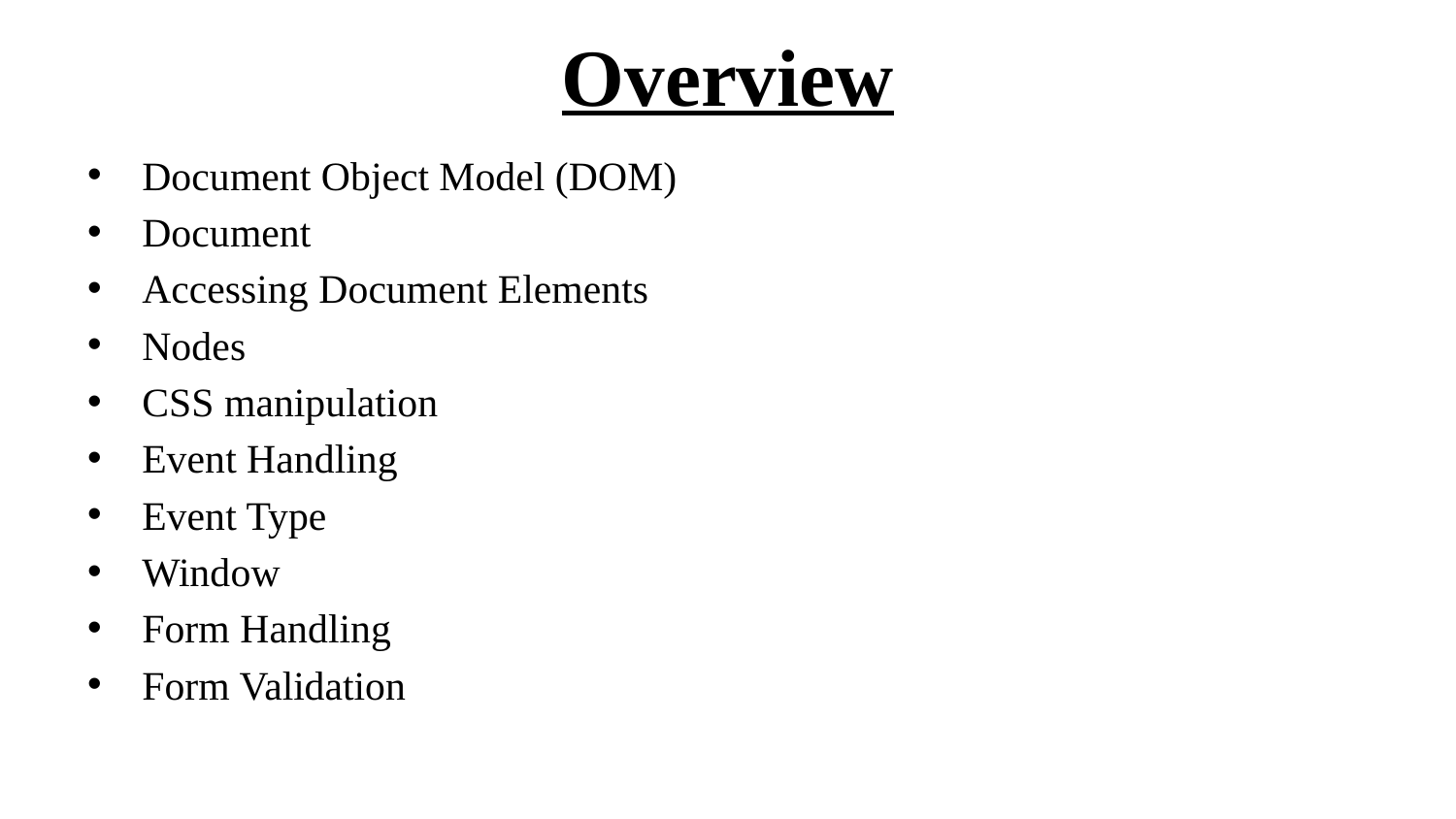

# Overview
Document Object Model (DOM)
Document
Accessing Document Elements
Nodes
CSS manipulation
Event Handling
Event Type
Window
Form Handling
Form Validation